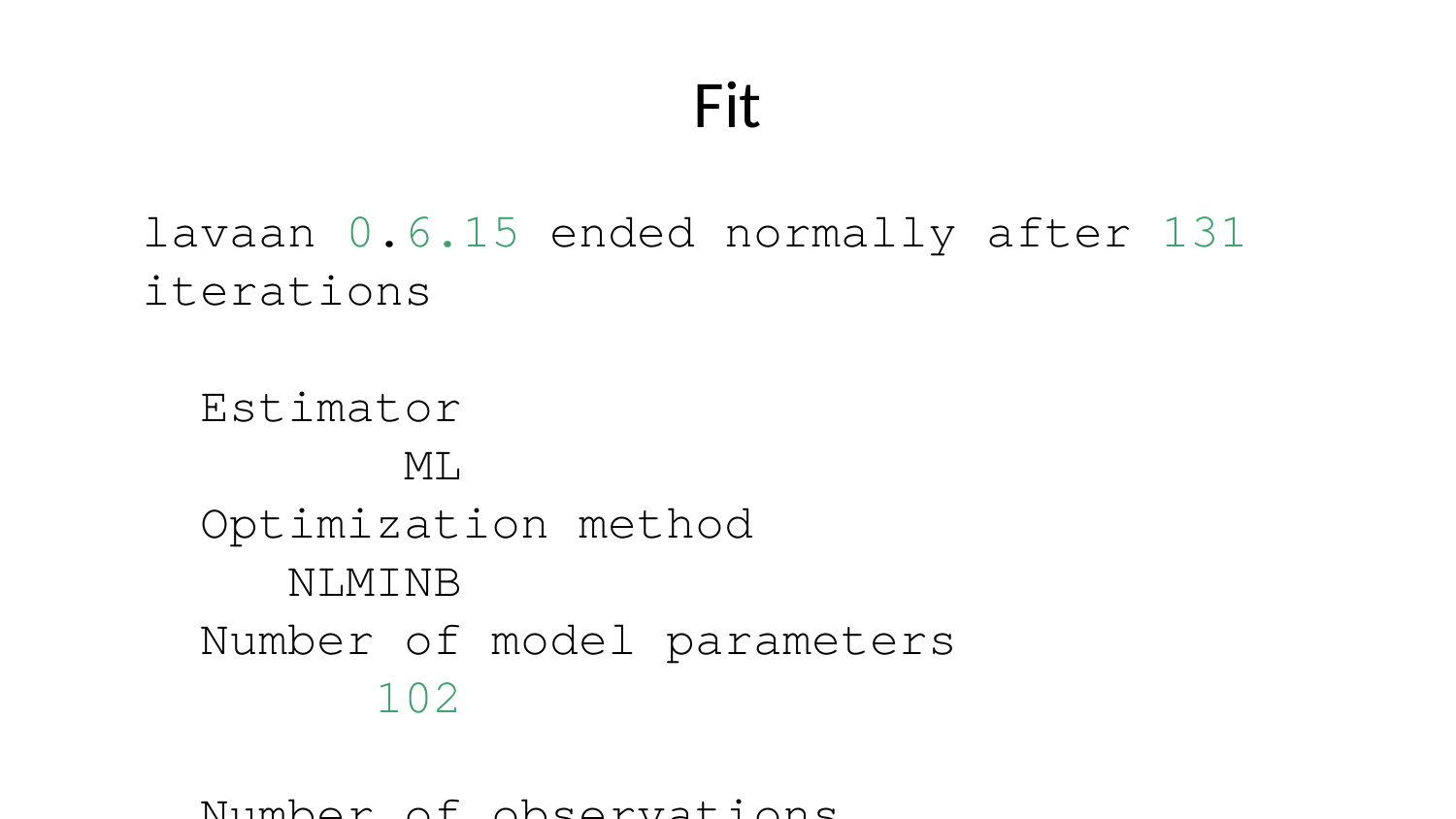

# Fit
lavaan 0.6.15 ended normally after 131 iterations
  Estimator                                         ML
  Optimization method                           NLMINB
  Number of model parameters                       102
  Number of observations                           170
Model Test User Model:
  Test statistic                              2263.895
  Degrees of freedom                               759
  P-value (Chi-square)                           0.000
Model Test Baseline Model:
  Test statistic                              4906.262
  Degrees of freedom                               820
  P-value                                        0.000
User Model versus Baseline Model:
  Comparative Fit Index (CFI)                    0.632
  Tucker-Lewis Index (TLI)                       0.602
Loglikelihood and Information Criteria:
  Loglikelihood user model (H0)              -8046.654
  Loglikelihood unrestricted model (H1)      -6914.707
  Akaike (AIC)                               16297.309
  Bayesian (BIC)                             16617.160
  Sample-size adjusted Bayesian (SABIC)      16294.192
Root Mean Square Error of Approximation:
  RMSEA                                          0.108
  90 Percent confidence interval - lower         0.103
  90 Percent confidence interval - upper         0.113
  P-value H_0: RMSEA <= 0.050                    0.000
  P-value H_0: RMSEA >= 0.080                    1.000
Standardized Root Mean Square Residual:
  SRMR                                           0.125